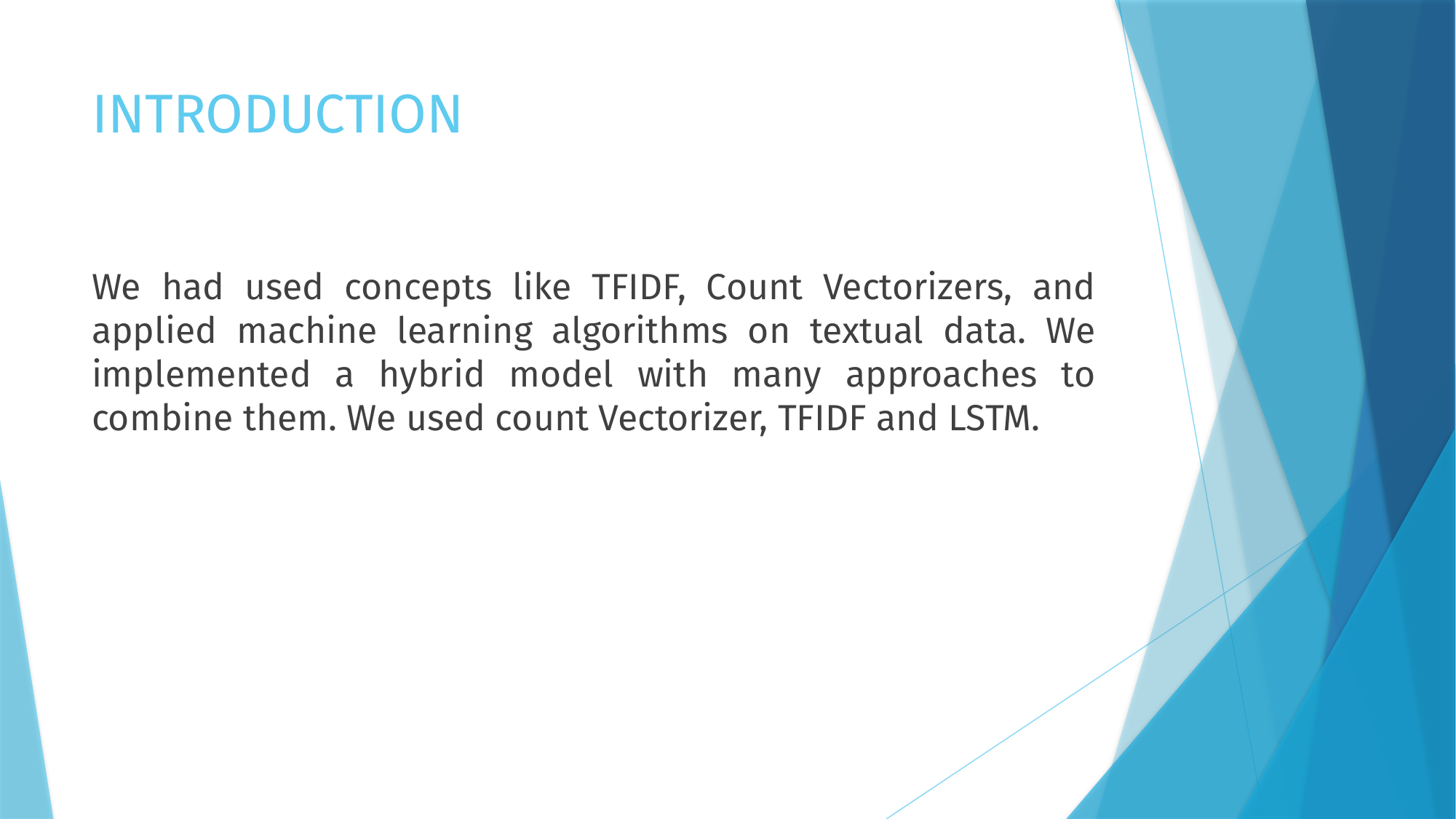

# INTRODUCTION
We had used concepts like TFIDF, Count Vectorizers, and applied machine learning algorithms on textual data. We implemented a hybrid model with many approaches to combine them. We used count Vectorizer, TFIDF and LSTM.